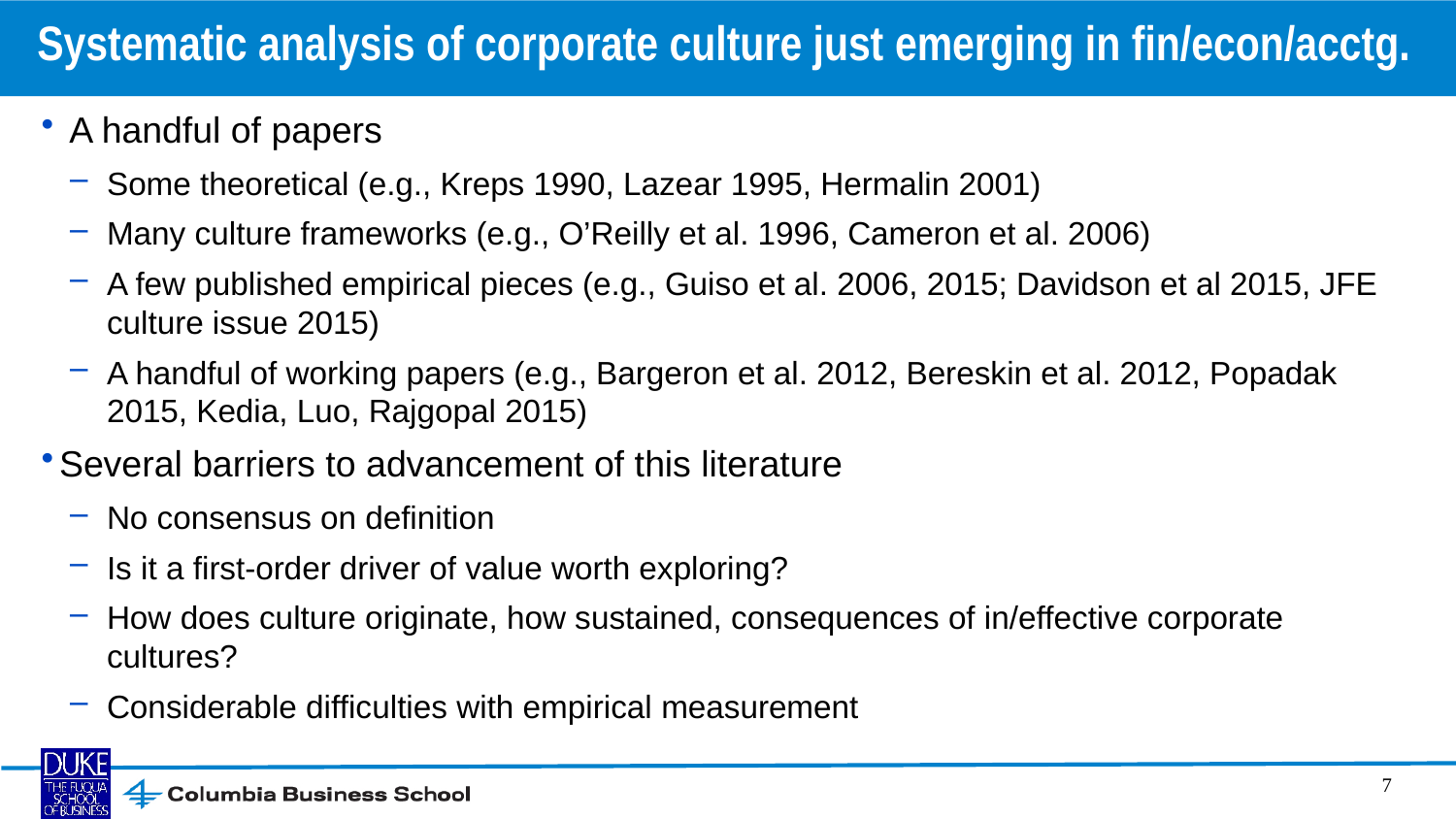

# Systematic analysis of corporate culture just emerging in fin/econ/acctg.
 A handful of papers
Some theoretical (e.g., Kreps 1990, Lazear 1995, Hermalin 2001)
Many culture frameworks (e.g., O’Reilly et al. 1996, Cameron et al. 2006)
A few published empirical pieces (e.g., Guiso et al. 2006, 2015; Davidson et al 2015, JFE culture issue 2015)
A handful of working papers (e.g., Bargeron et al. 2012, Bereskin et al. 2012, Popadak 2015, Kedia, Luo, Rajgopal 2015)
Several barriers to advancement of this literature
No consensus on definition
Is it a first-order driver of value worth exploring?
How does culture originate, how sustained, consequences of in/effective corporate cultures?
Considerable difficulties with empirical measurement

7